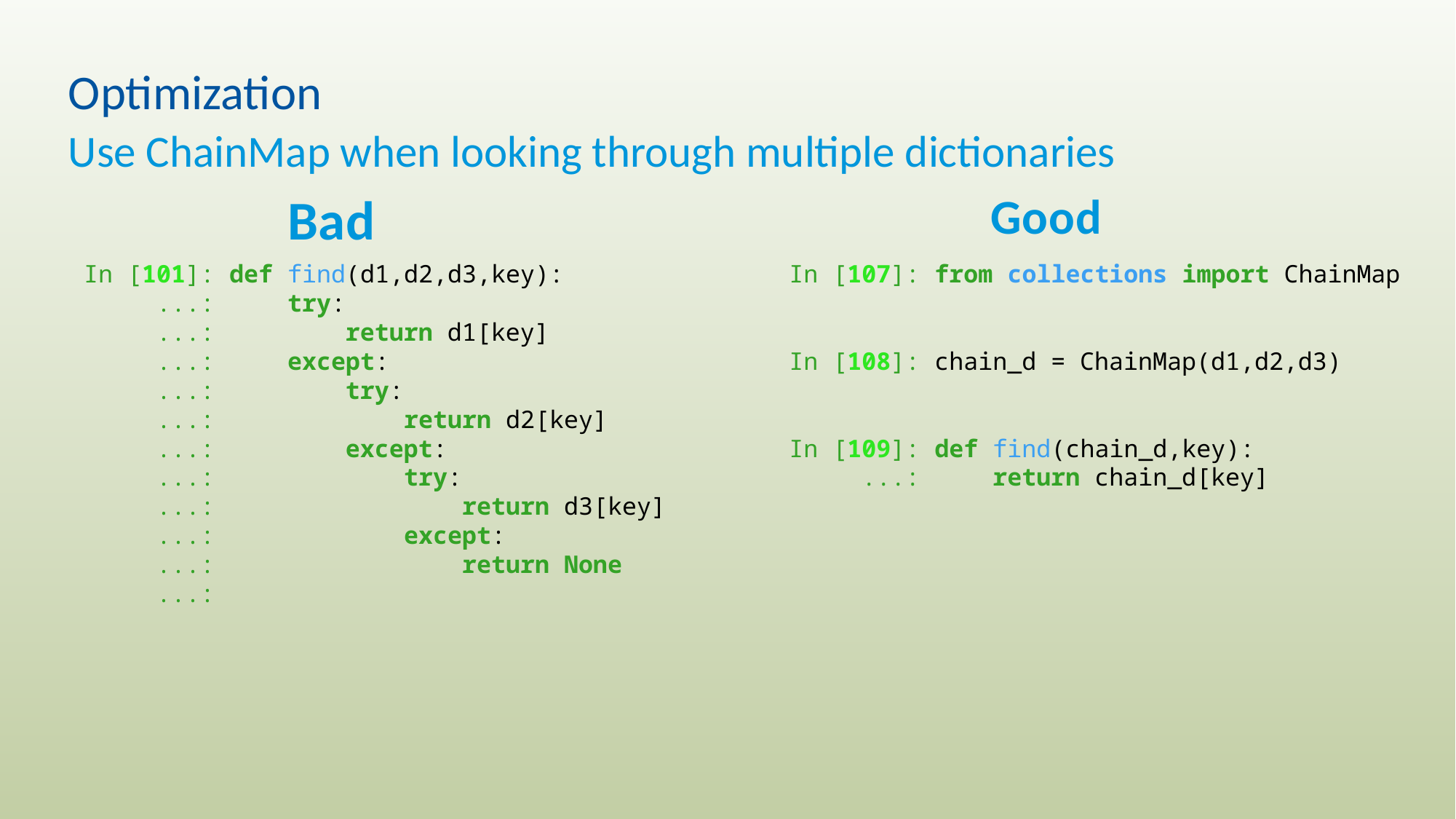

# Optimization
Use ChainMap when looking through multiple dictionaries
Bad
Good
In [101]: def find(d1,d2,d3,key):
     ...:     try:
     ...:         return d1[key]
     ...:     except:
     ...:         try:
     ...:             return d2[key]
     ...:         except:
     ...:             try:
     ...:                 return d3[key]
     ...:             except:
     ...:                 return None
     ...:
In [107]: from collections import ChainMap

In [108]: chain_d = ChainMap(d1,d2,d3)

In [109]: def find(chain_d,key):
     ...:     return chain_d[key]